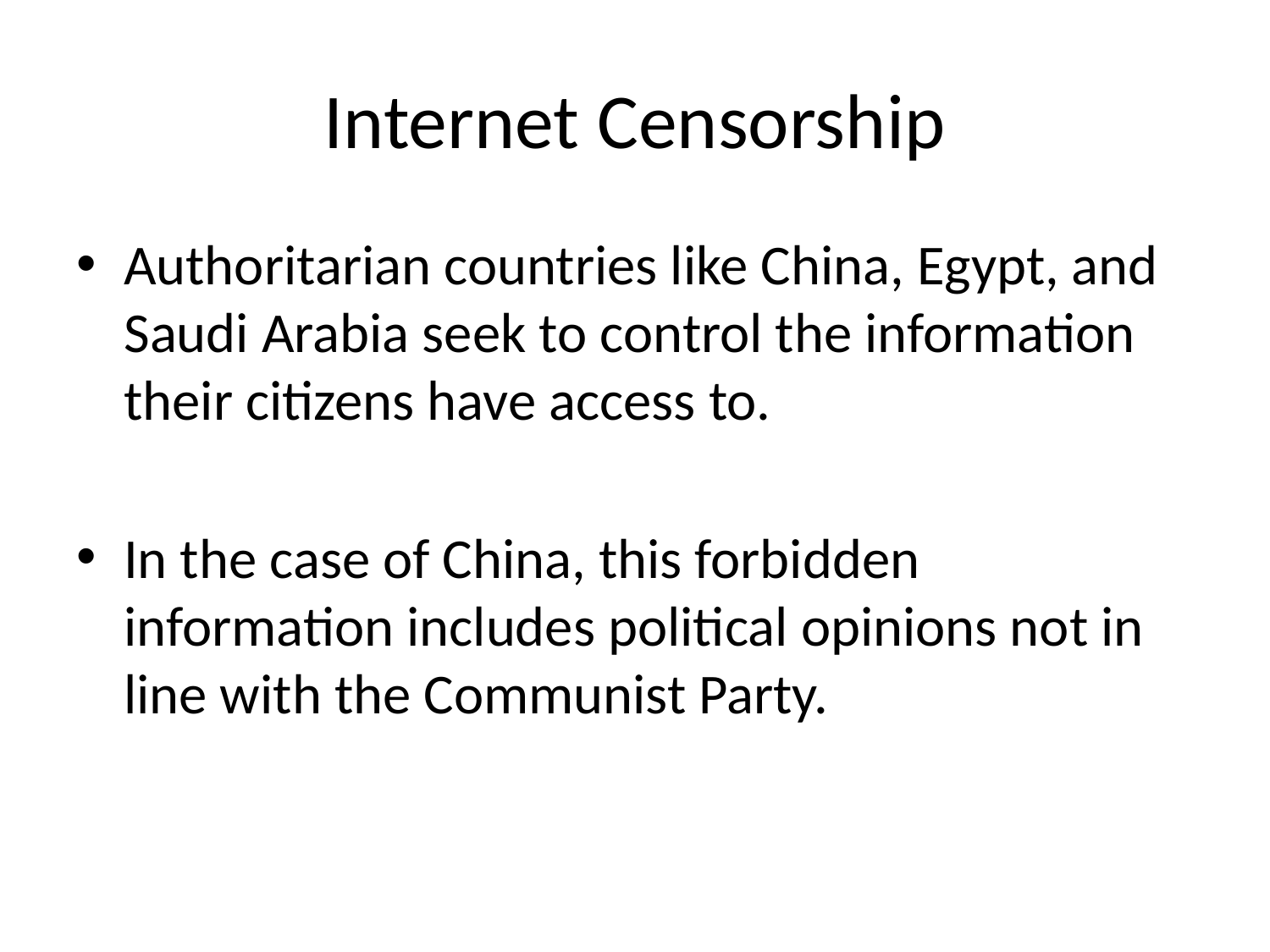

# Internet Censorship
Authoritarian countries like China, Egypt, and Saudi Arabia seek to control the information their citizens have access to.

In the case of China, this forbidden information includes political opinions not in line with the Communist Party.